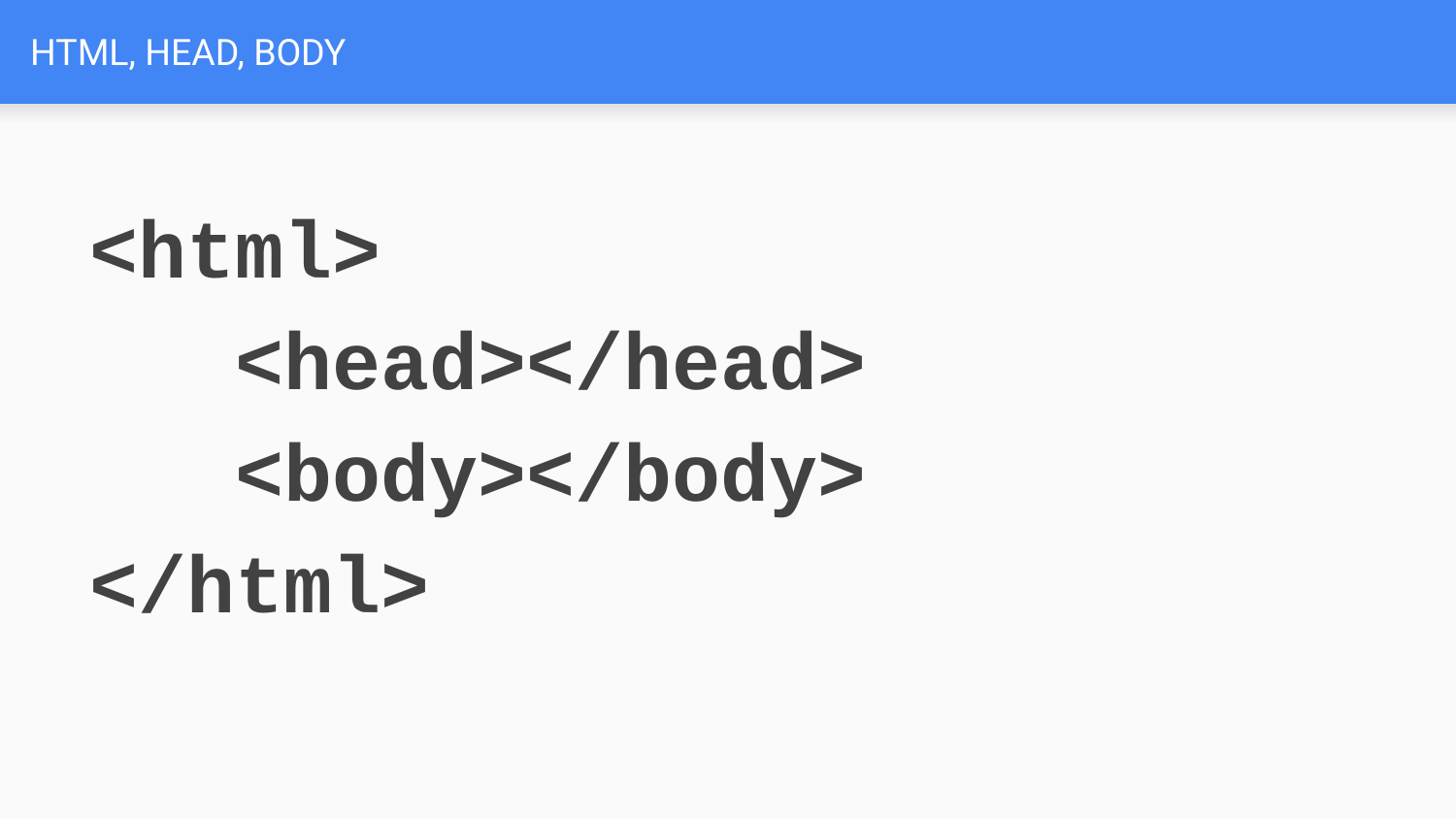

# HTML, HEAD, BODY
<html>
	<head></head>
	<body></body>
</html>